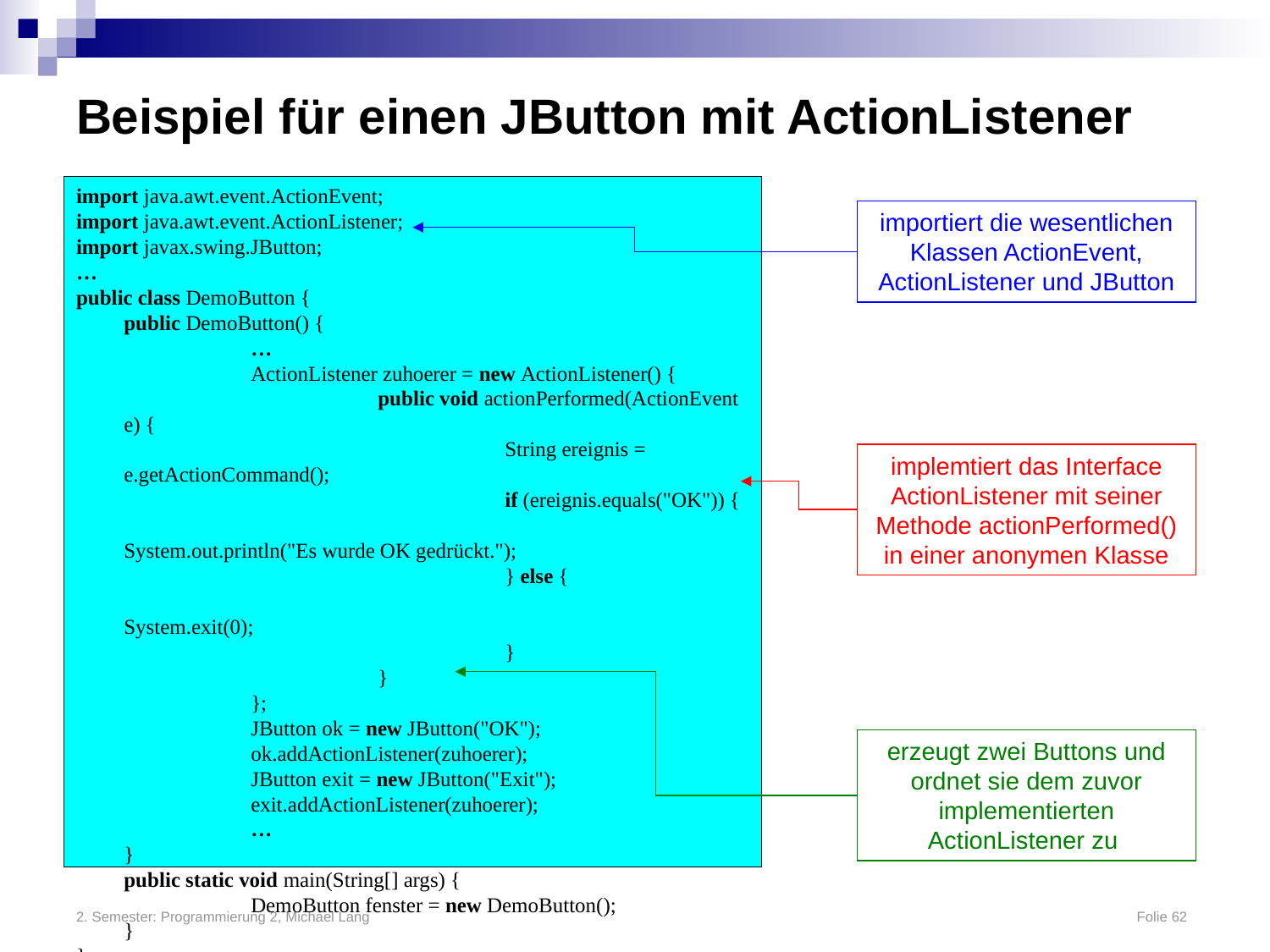

# Beispiel für einen JButton mit ActionListener
import java.awt.event.ActionEvent;
import java.awt.event.ActionListener;
import javax.swing.JButton;
…
public class DemoButton {
	public DemoButton() {
		…
		ActionListener zuhoerer = new ActionListener() {
			public void actionPerformed(ActionEvent e) {
				String ereignis = e.getActionCommand();
				if (ereignis.equals("OK")) {
					System.out.println("Es wurde OK gedrückt.");
				} else {
					System.exit(0);
				}
			}
		};
		JButton ok = new JButton("OK");
		ok.addActionListener(zuhoerer);
		JButton exit = new JButton("Exit");
		exit.addActionListener(zuhoerer);
		…
	}
	public static void main(String[] args) {
		DemoButton fenster = new DemoButton();
	}
}

importiert die wesentlichen Klassen ActionEvent, ActionListener und JButton

implemtiert das Interface ActionListener mit seiner Methode actionPerformed() in einer anonymen Klasse

erzeugt zwei Buttons und ordnet sie dem zuvor implementierten ActionListener zu
2. Semester: Programmierung 2, Michael Lang	Folie 62